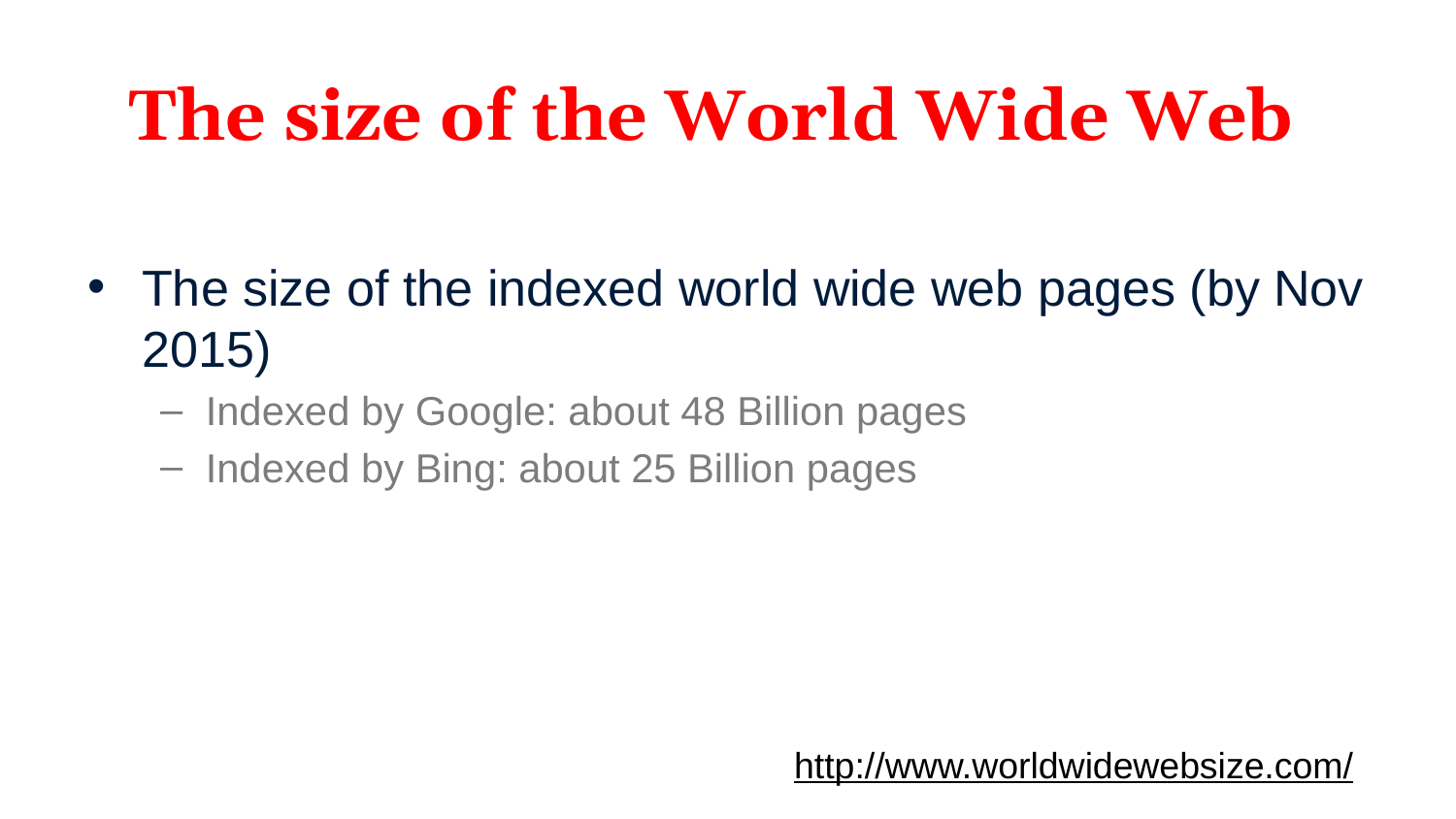

# The size of the World Wide Web
The size of the indexed world wide web pages (by Nov 2015)
Indexed by Google: about 48 Billion pages
Indexed by Bing: about 25 Billion pages
http://www.worldwidewebsize.com/